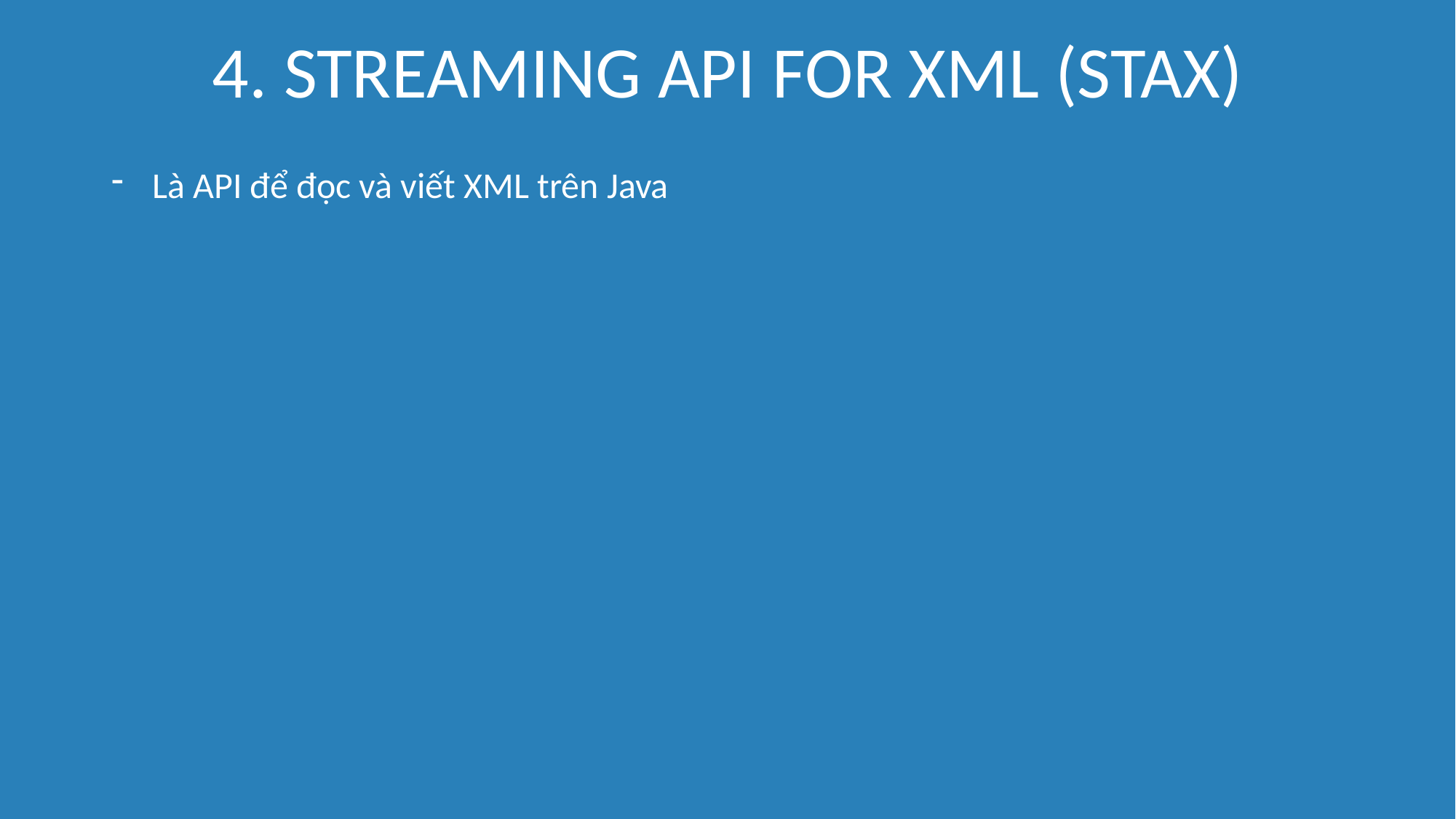

# 4. STREAMING API FOR XML (STAX)
Là API để đọc và viết XML trên Java